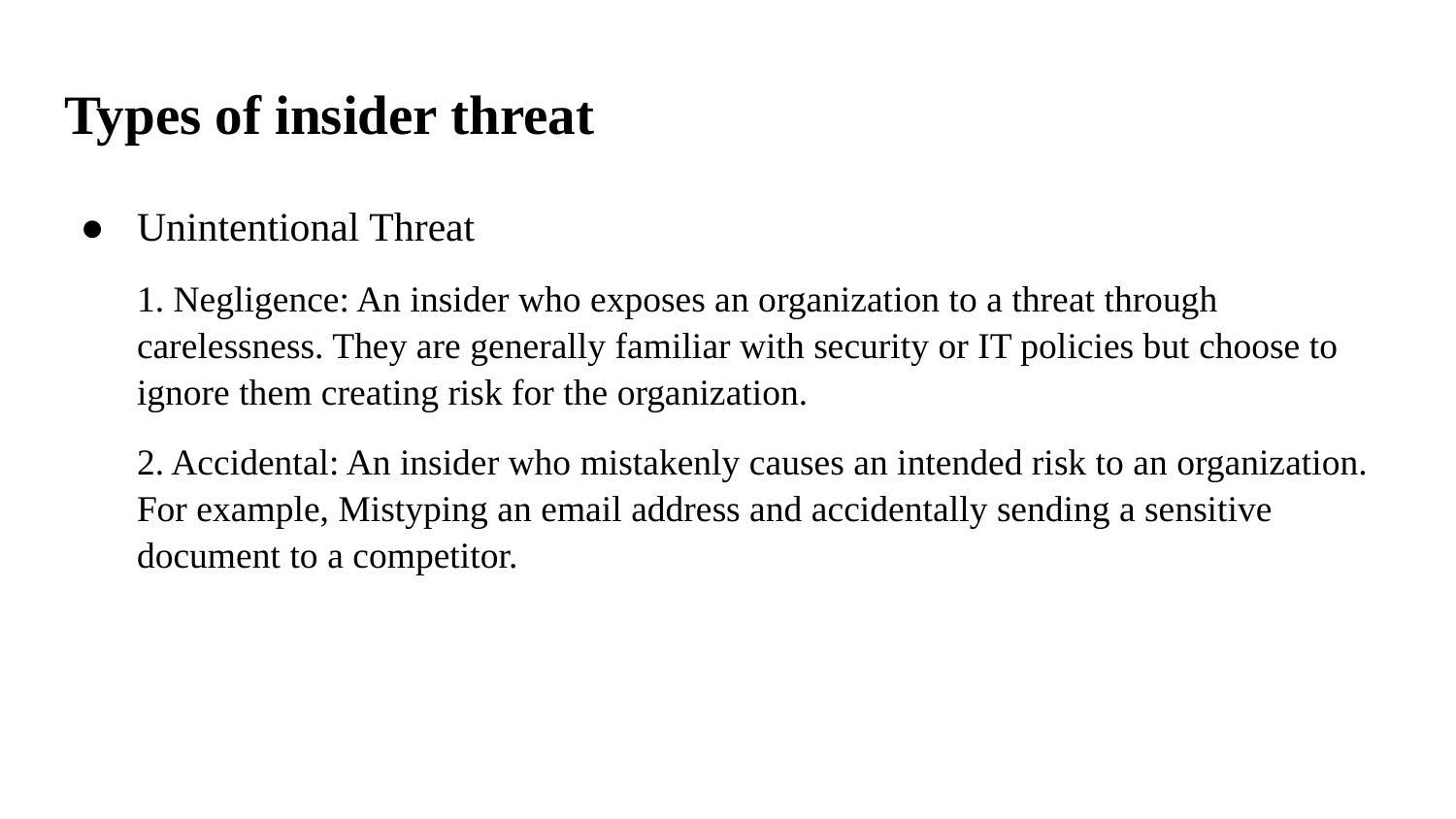

# Types of insider threat
Unintentional Threat
1. Negligence: An insider who exposes an organization to a threat through carelessness. They are generally familiar with security or IT policies but choose to ignore them creating risk for the organization.
2. Accidental: An insider who mistakenly causes an intended risk to an organization. For example, Mistyping an email address and accidentally sending a sensitive document to a competitor.